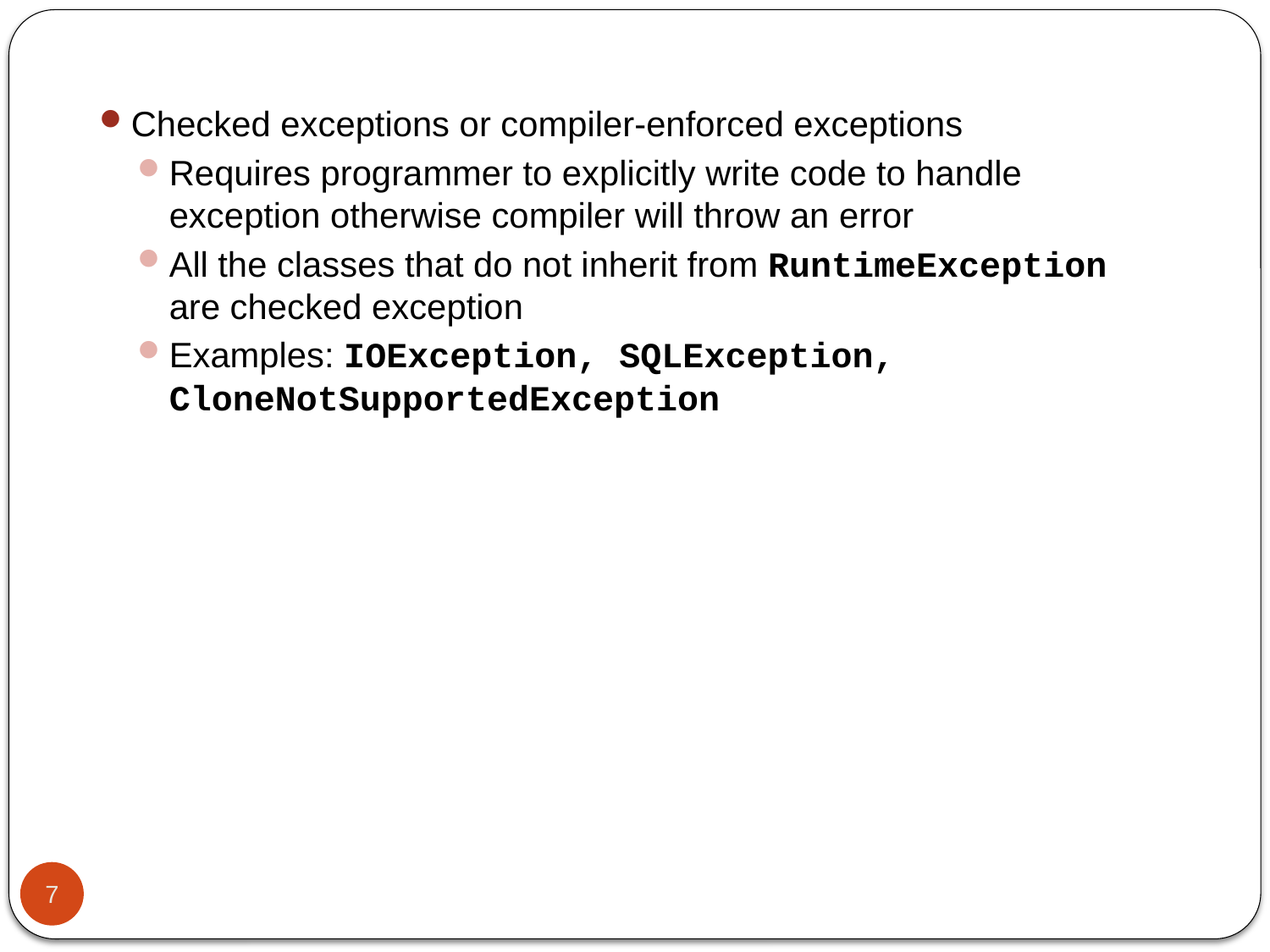

Checked exceptions or compiler-enforced exceptions
Requires programmer to explicitly write code to handle exception otherwise compiler will throw an error
All the classes that do not inherit from RuntimeException are checked exception
Examples: IOException, SQLException, CloneNotSupportedException
7